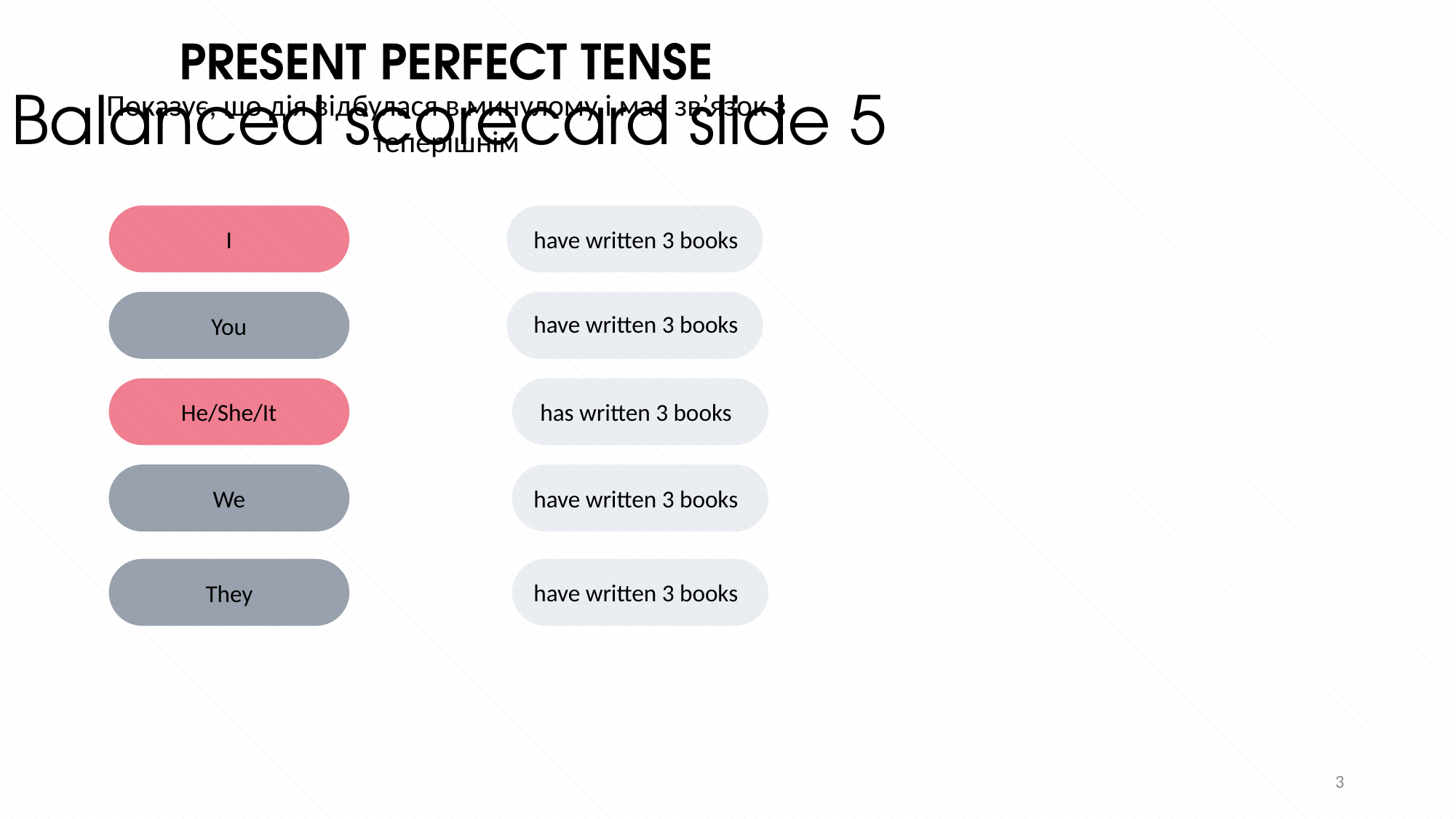

PRESENT PERFECT TENSE
Balanced scorecard slide 5
Показує, що дія відбулася в минулому і має зв’язок з теперішнім

I
have written 3 books

have written 3 books
You

He/She/It
has written 3 books

have written 3 books
We

have written 3 books
They
3